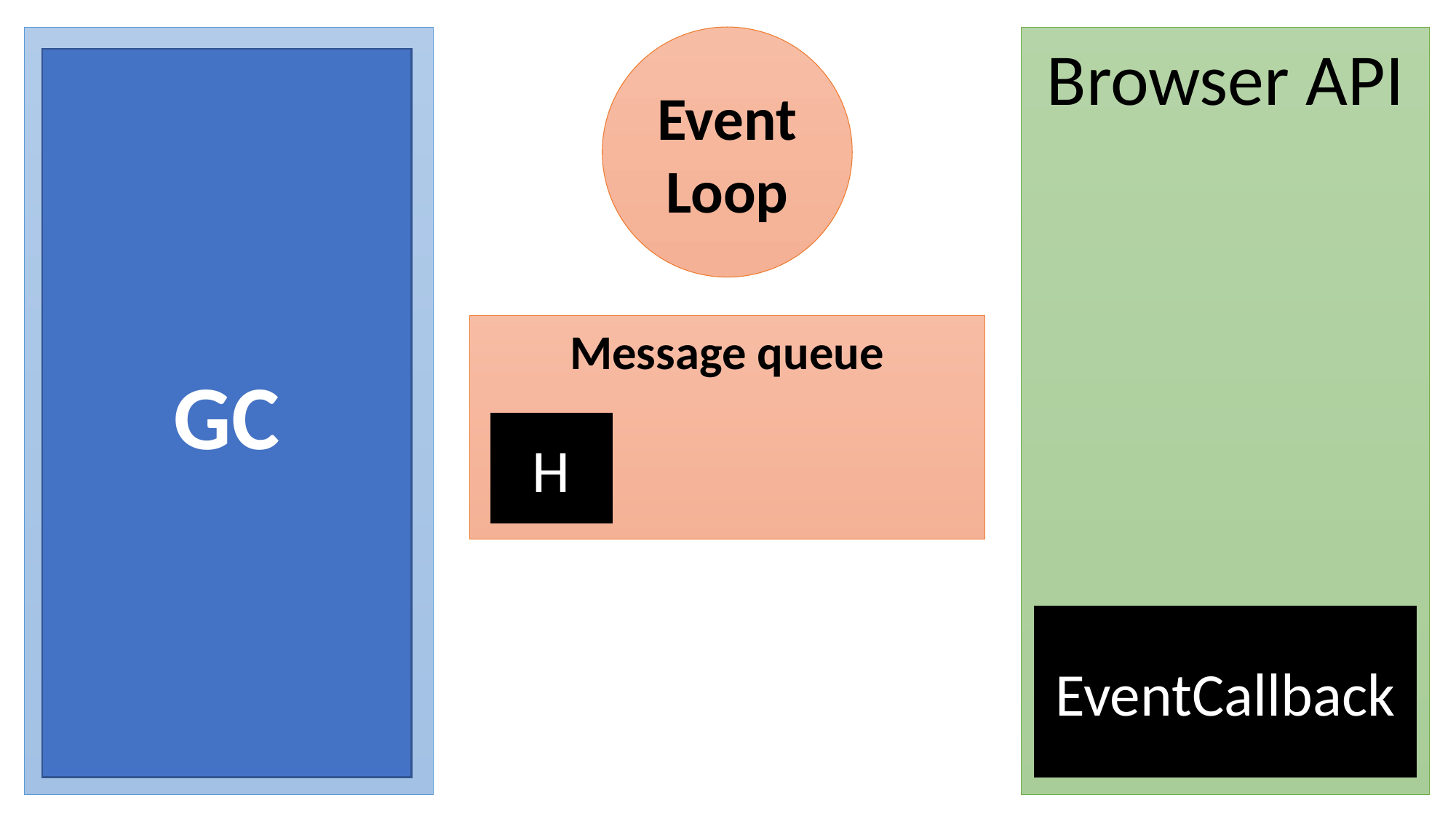

Event
Loop
Browser API
Stack
GC
Message queue
H
EventCallback